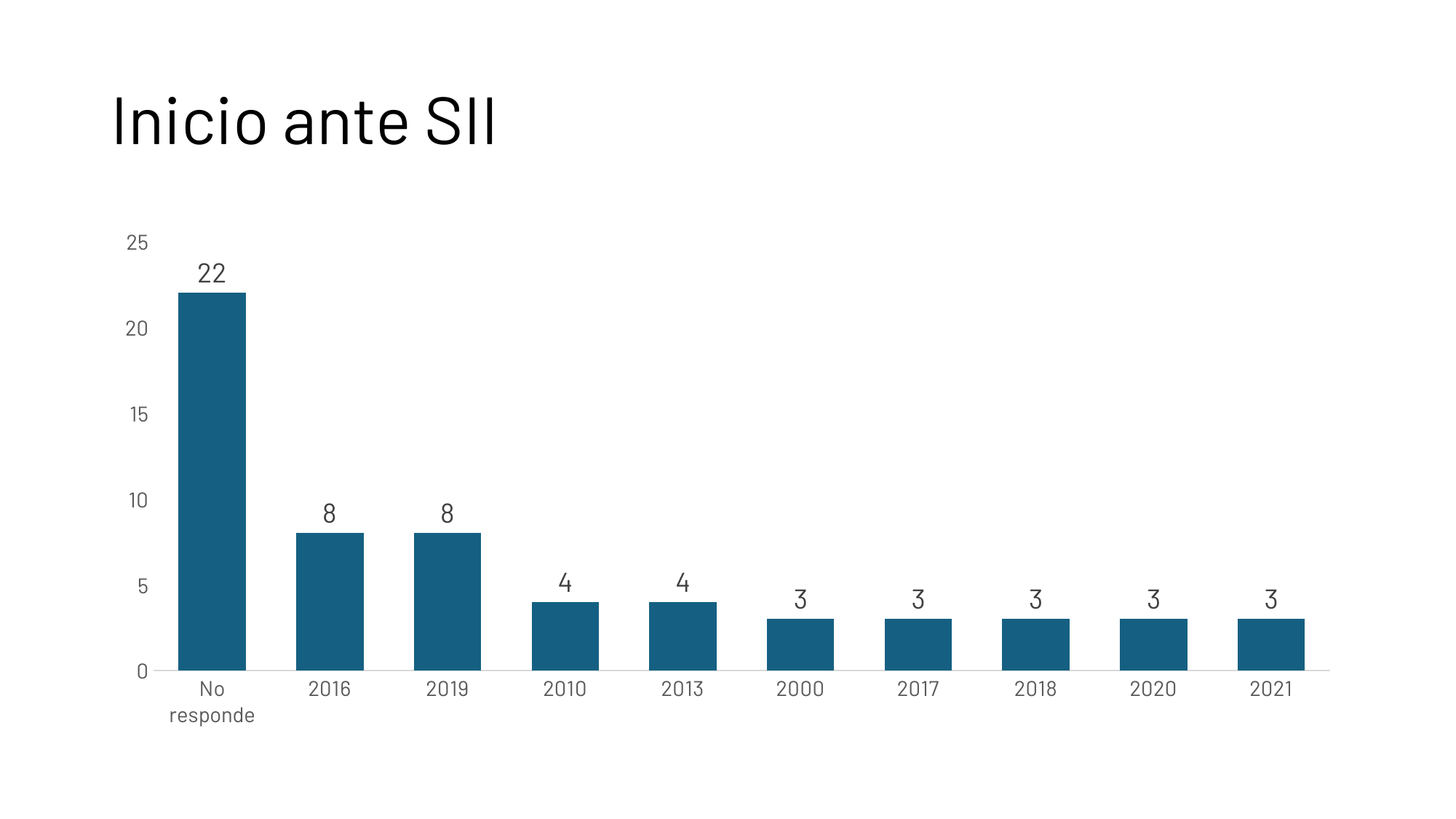

# Inicio ante SII

### Chart

| Category |  |
|---|---|
| No responde | 22.0 |
| 2016 | 8.0 |
| 2019 | 8.0 |
| 2010 | 4.0 |
| 2013 | 4.0 |
| 2000 | 3.0 |
| 2017 | 3.0 |
| 2018 | 3.0 |
| 2020 | 3.0 |
| 2021 | 3.0 |